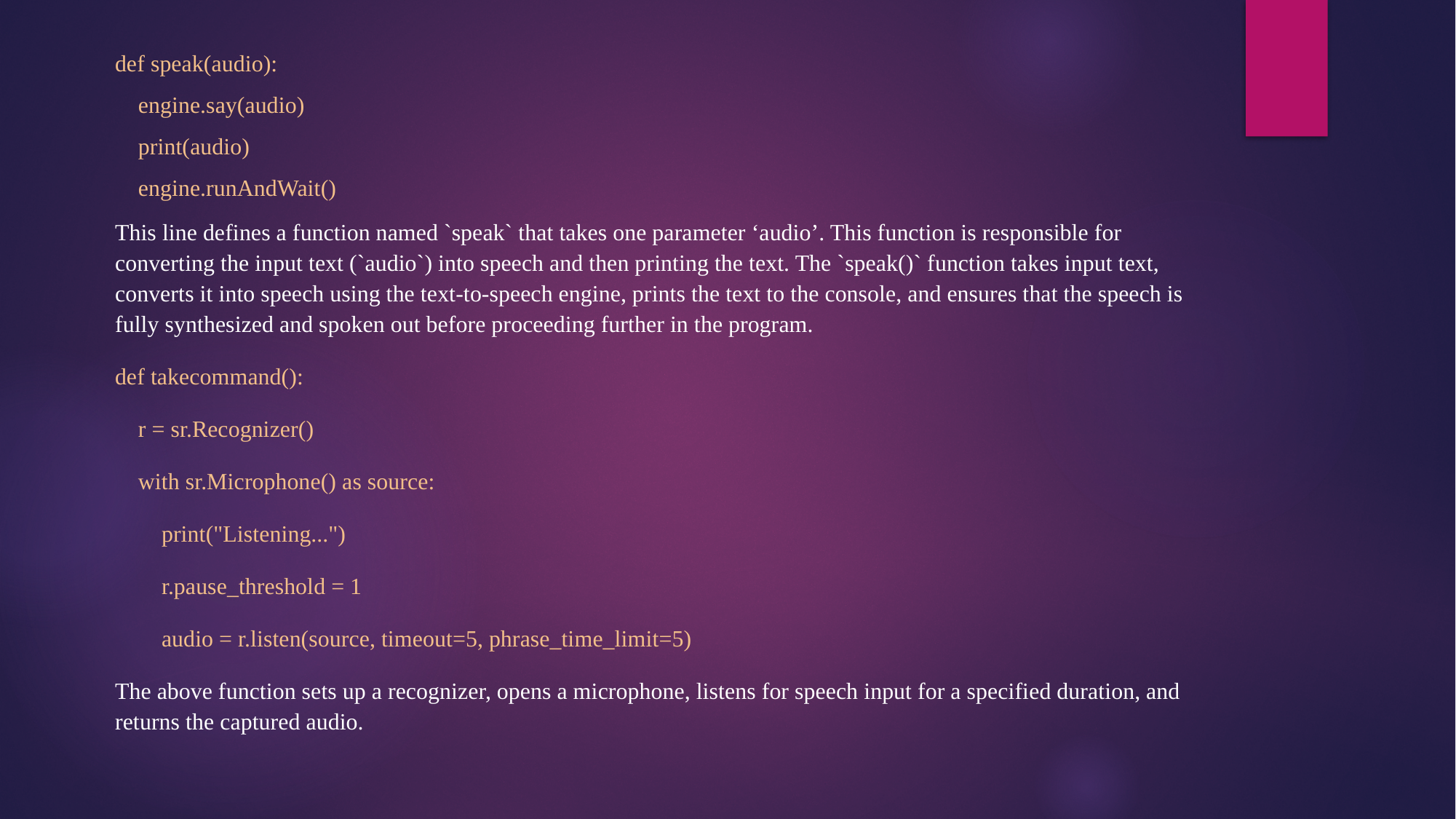

def speak(audio):
    engine.say(audio)
    print(audio)
    engine.runAndWait()
This line defines a function named `speak` that takes one parameter ‘audio’. This function is responsible for converting the input text (`audio`) into speech and then printing the text. The `speak()` function takes input text, converts it into speech using the text-to-speech engine, prints the text to the console, and ensures that the speech is fully synthesized and spoken out before proceeding further in the program.
def takecommand():
    r = sr.Recognizer()
    with sr.Microphone() as source:
        print("Listening...")
        r.pause_threshold = 1
        audio = r.listen(source, timeout=5, phrase_time_limit=5)
The above function sets up a recognizer, opens a microphone, listens for speech input for a specified duration, and returns the captured audio.